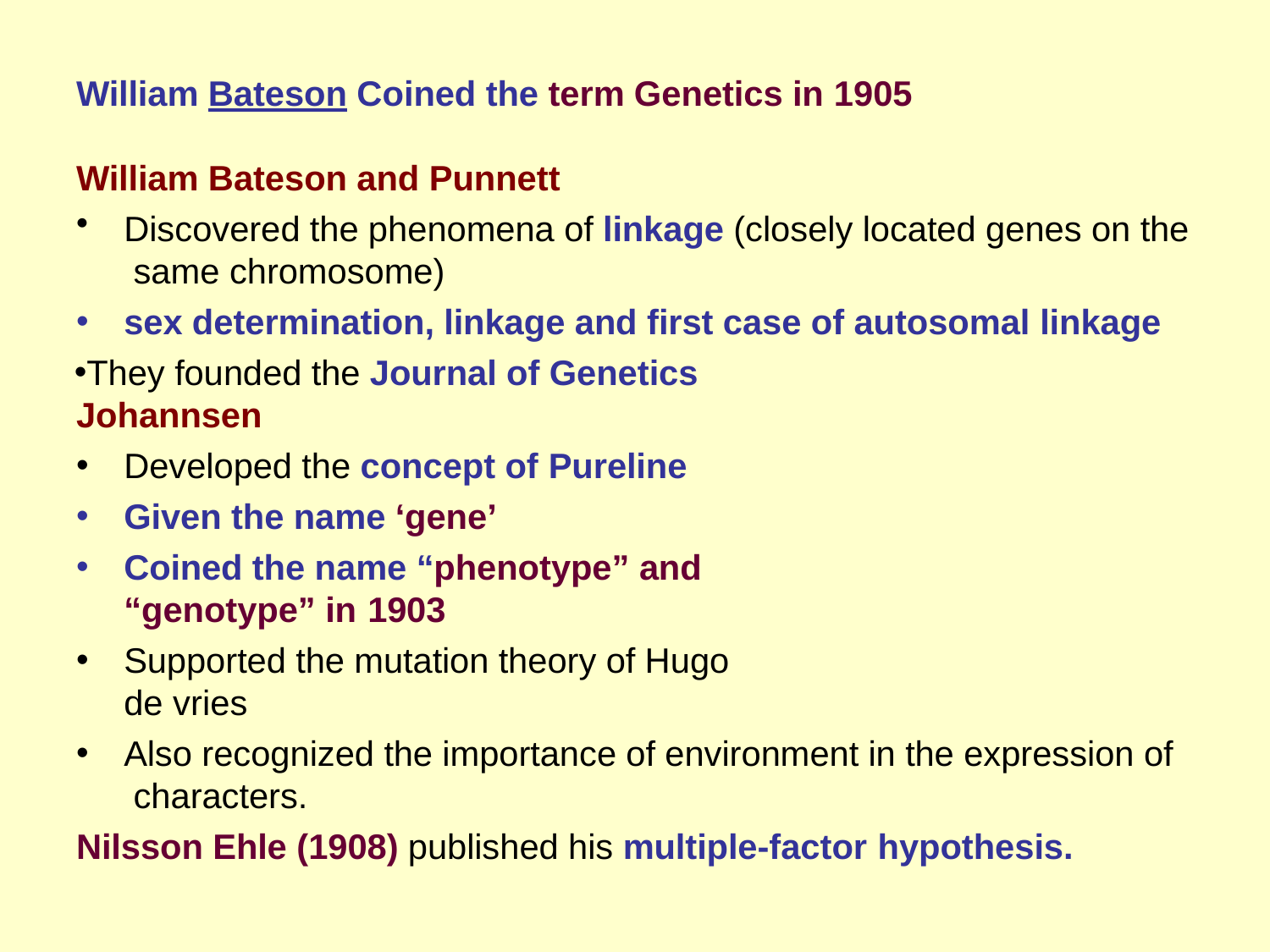

# William Bateson Coined the term Genetics in 1905
William Bateson and Punnett
Discovered the phenomena of linkage (closely located genes on the  same chromosome)
sex determination, linkage and first case of autosomal linkage
They founded the Journal of Genetics  Johannsen
Developed the concept of Pureline
Given the name ‘gene’
Coined the name “phenotype” and “genotype” in 1903
Supported the mutation theory of Hugo de vries
Also recognized the importance of environment in the expression of  characters.
Nilsson Ehle (1908) published his multiple-factor hypothesis.